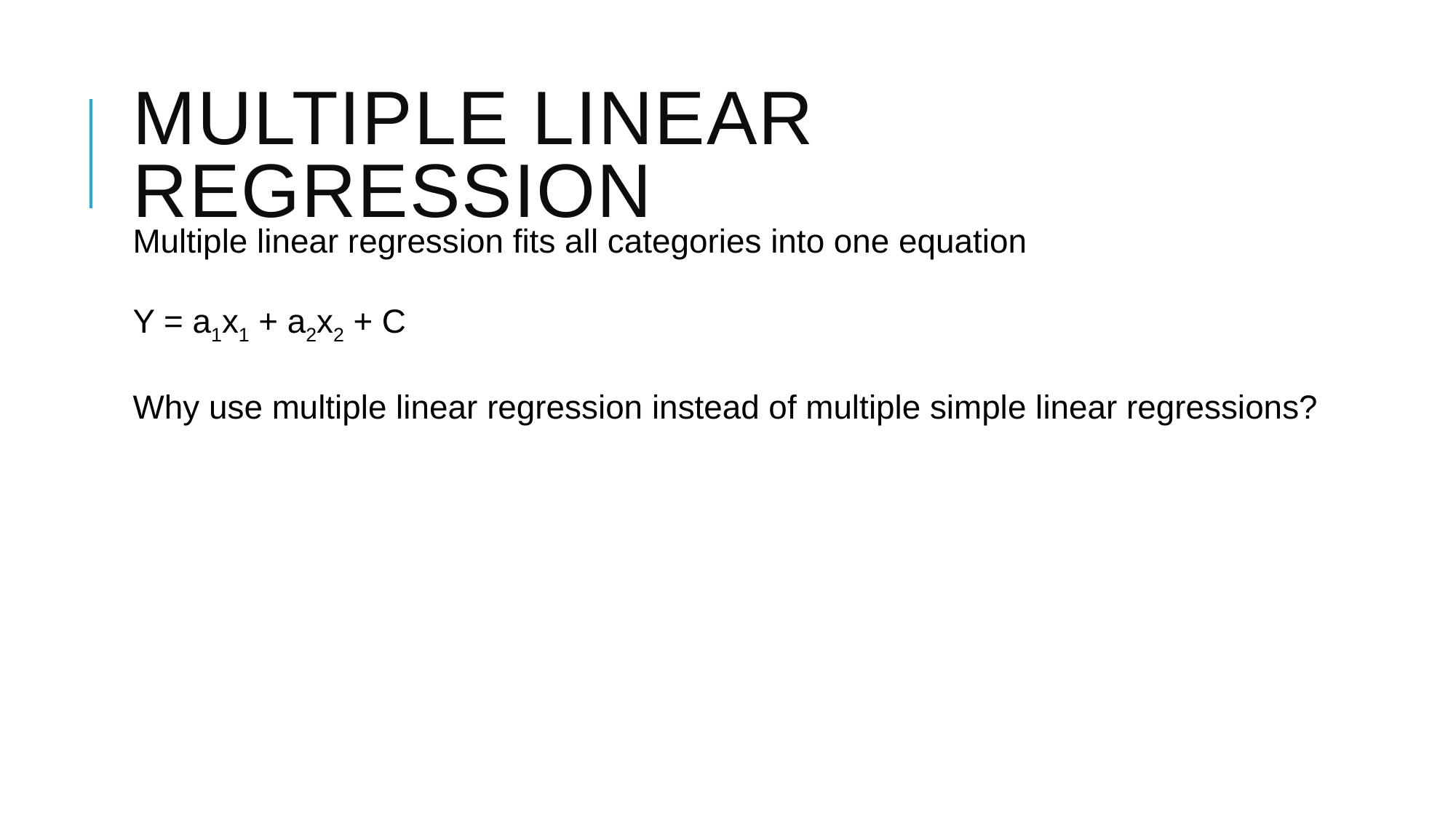

# Multiple Linear Regression
Multiple linear regression fits all categories into one equation

Y = a1x1 + a2x2 + C

Why use multiple linear regression instead of multiple simple linear regressions?